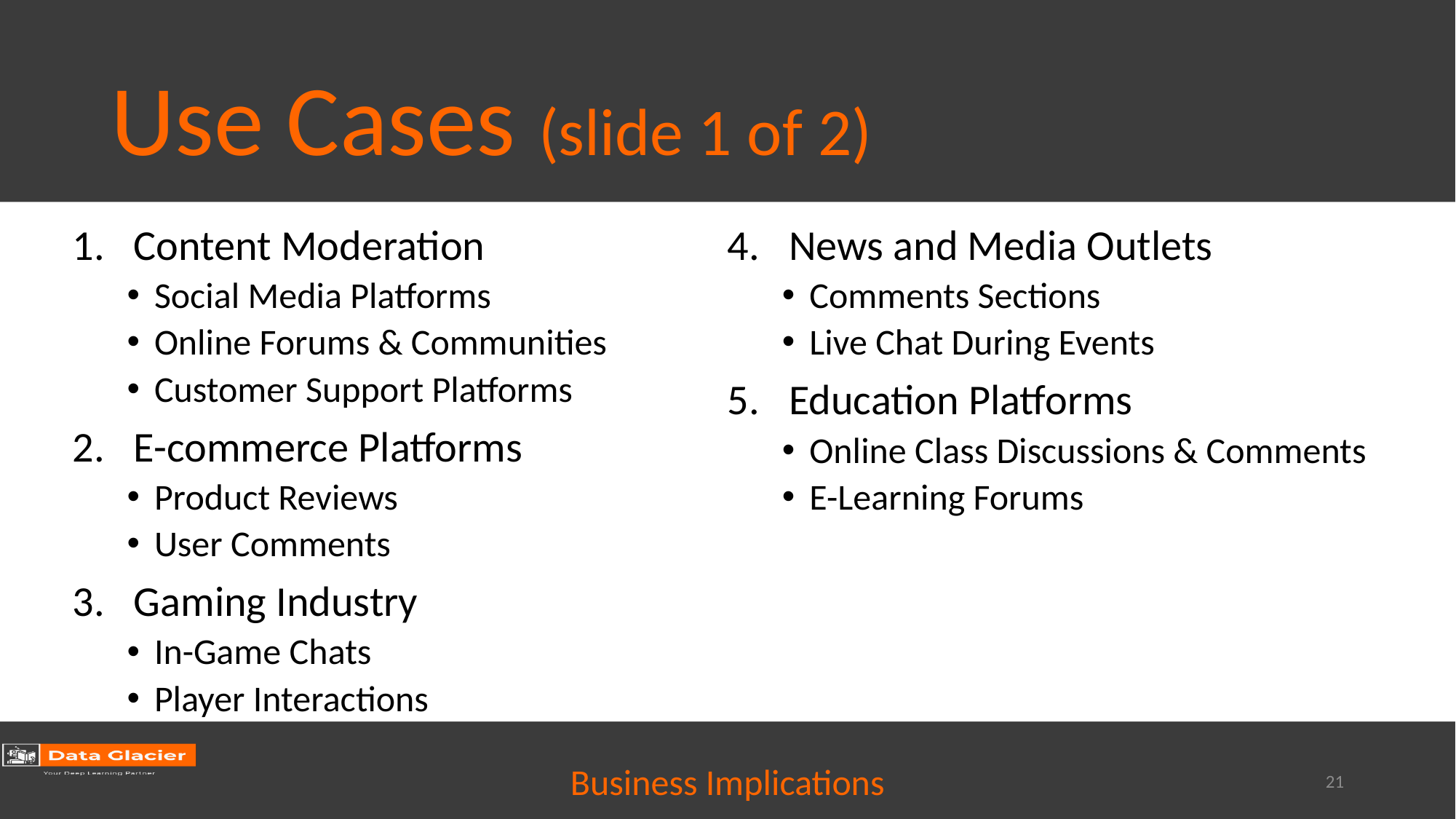

# Use Cases (slide 1 of 2)
Content Moderation
Social Media Platforms
Online Forums & Communities
Customer Support Platforms
E-commerce Platforms
Product Reviews
User Comments
Gaming Industry
In-Game Chats
Player Interactions
News and Media Outlets
Comments Sections
Live Chat During Events
Education Platforms
Online Class Discussions & Comments
E-Learning Forums

Business Implications
21